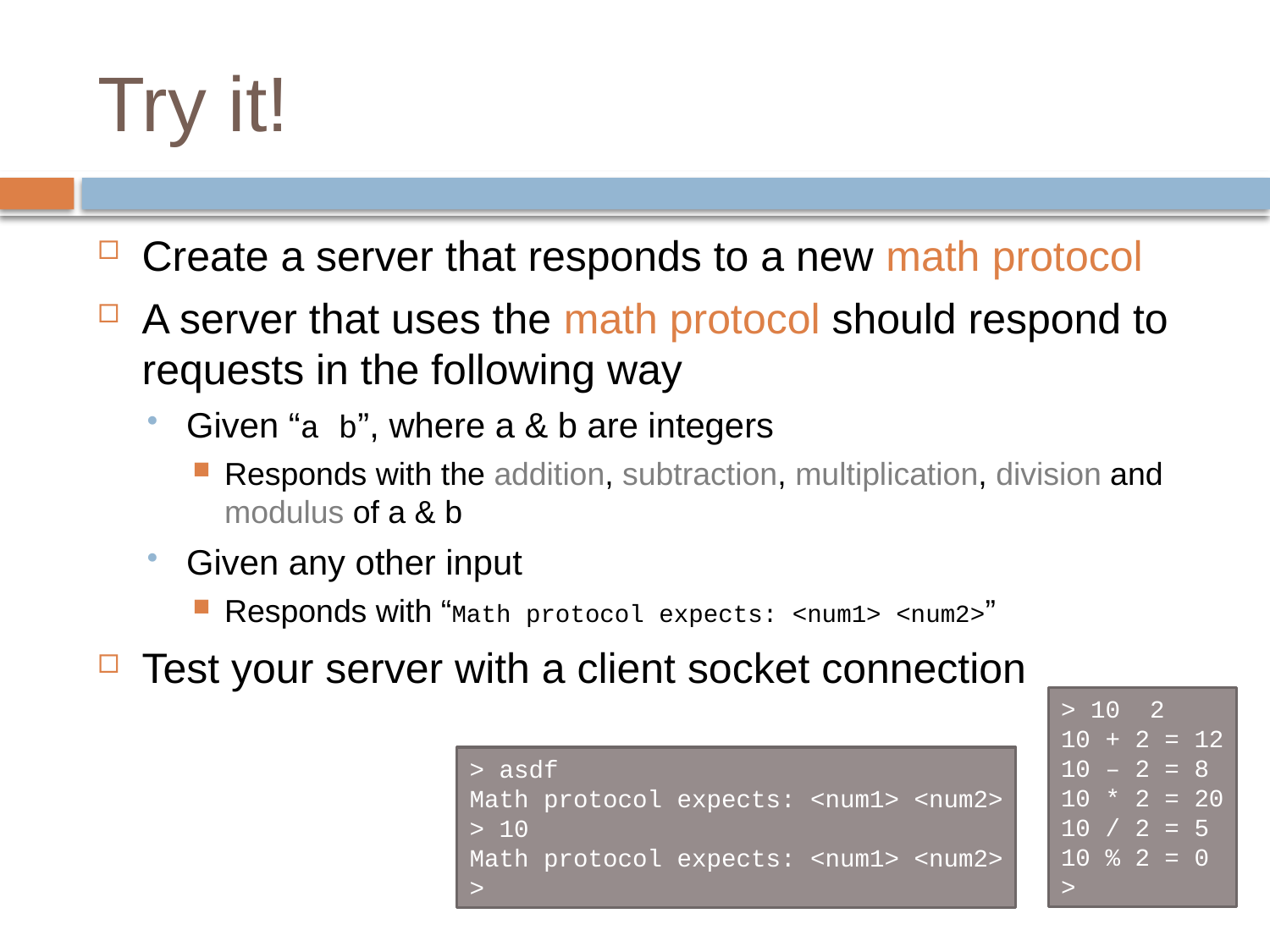

# Try it!
Create a server that responds to a new math protocol
A server that uses the math protocol should respond to requests in the following way
Given “a b”, where a & b are integers
Responds with the addition, subtraction, multiplication, division and modulus of a & b
Given any other input
Responds with “Math protocol expects: <num1> <num2>”
Test your server with a client socket connection
> 10  2
10 + 2 = 12
10 – 2 = 8
10 * 2 = 20
10 / 2 = 5
10 % 2 = 0
>
> asdf
Math protocol expects: <num1> <num2>
> 10
Math protocol expects: <num1> <num2>
>